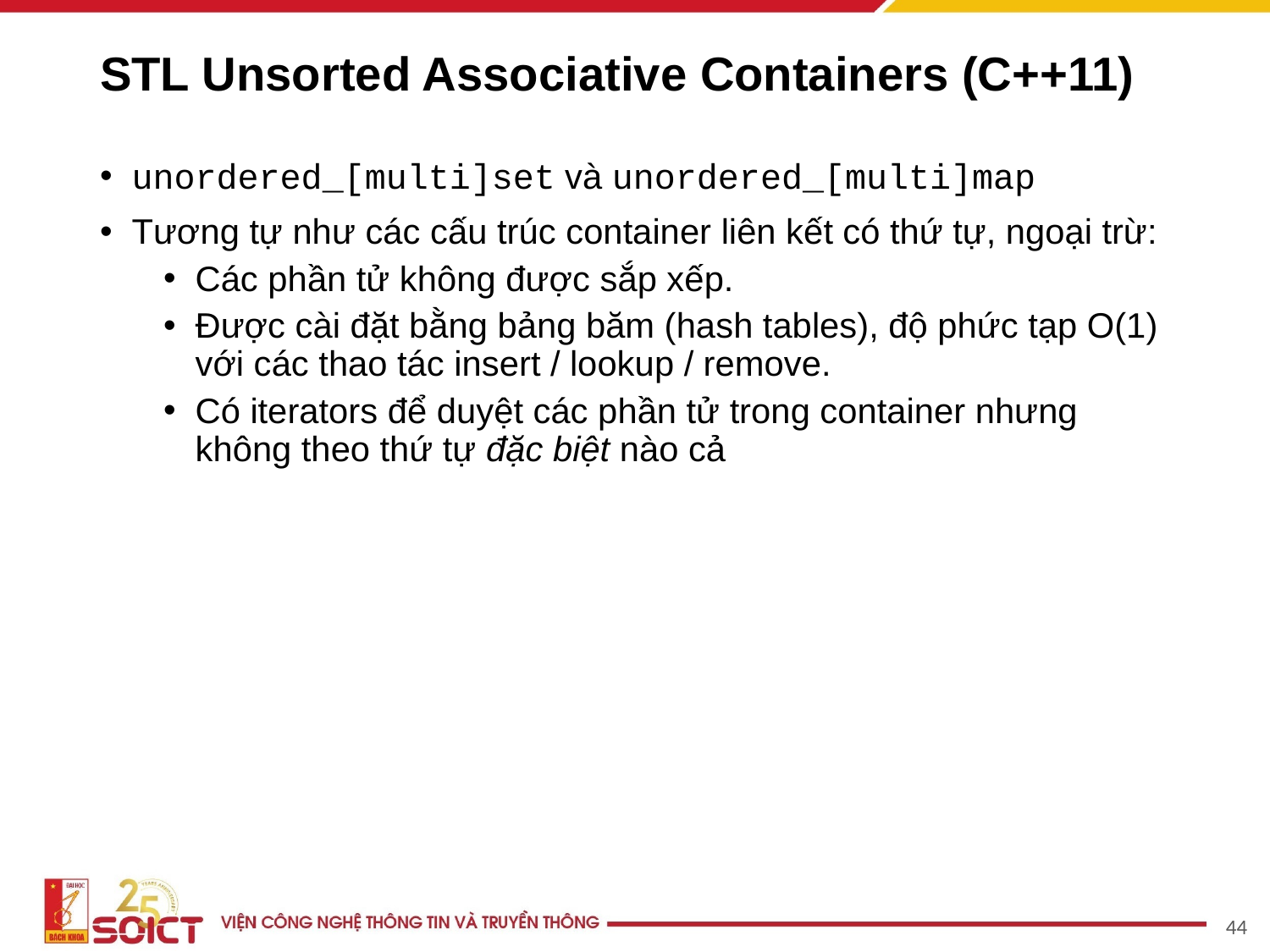

# STL Unsorted Associative Containers (C++11)
unordered_[multi]set và unordered_[multi]map
Tương tự như các cấu trúc container liên kết có thứ tự, ngoại trừ:
Các phần tử không được sắp xếp.
Được cài đặt bằng bảng băm (hash tables), độ phức tạp O(1) với các thao tác insert / lookup / remove.
Có iterators để duyệt các phần tử trong container nhưng không theo thứ tự đặc biệt nào cả

44